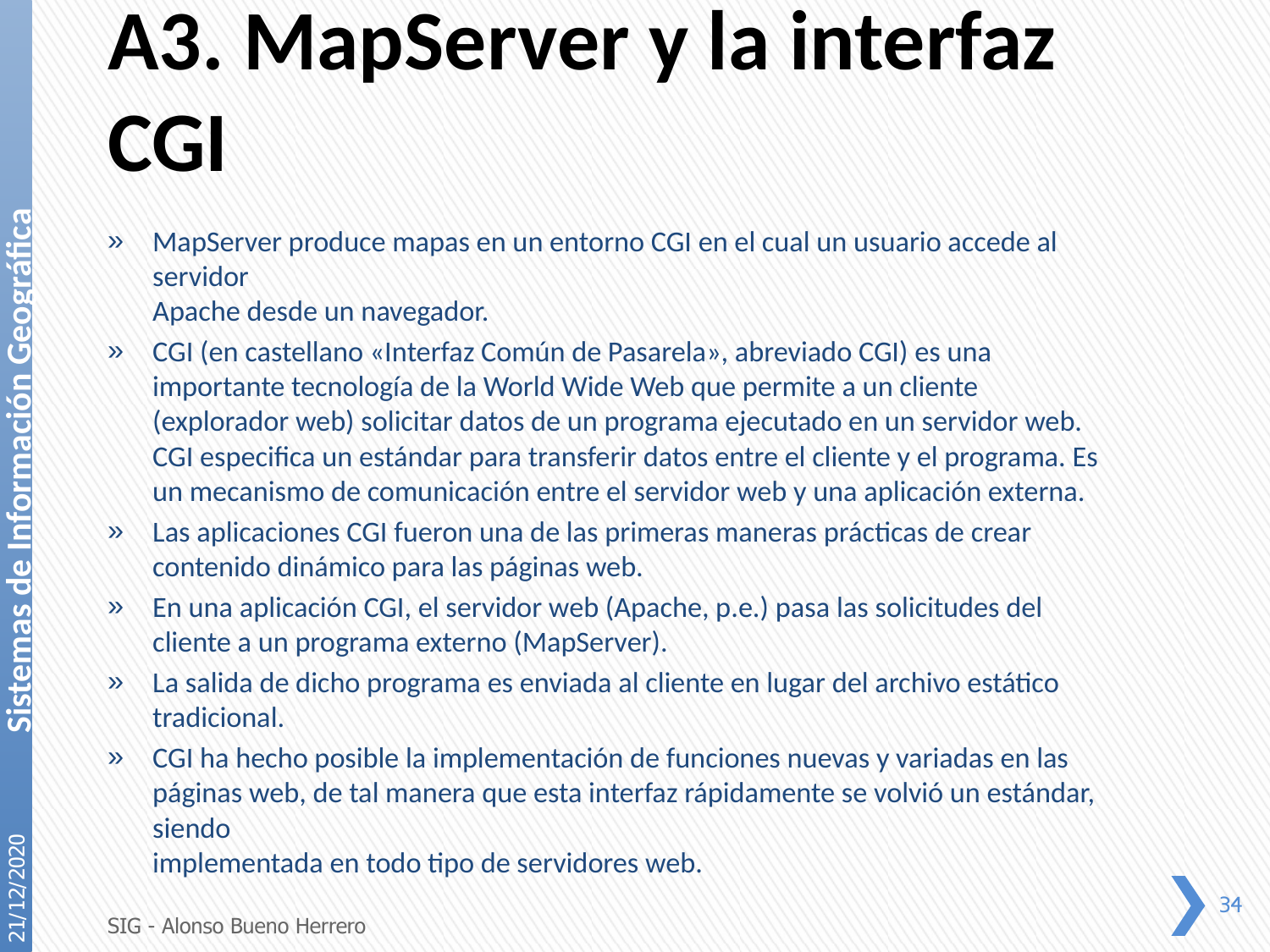

# A3. MapServer y la interfaz CGI
MapServer produce mapas en un entorno CGI en el cual un usuario accede al servidor
Apache desde un navegador.
CGI (en castellano «Interfaz Común de Pasarela», abreviado CGI) es una importante tecnología de la World Wide Web que permite a un cliente (explorador web) solicitar datos de un programa ejecutado en un servidor web. CGI especifica un estándar para transferir datos entre el cliente y el programa. Es un mecanismo de comunicación entre el servidor web y una aplicación externa.
Las aplicaciones CGI fueron una de las primeras maneras prácticas de crear contenido dinámico para las páginas web.
En una aplicación CGI, el servidor web (Apache, p.e.) pasa las solicitudes del cliente a un programa externo (MapServer).
La salida de dicho programa es enviada al cliente en lugar del archivo estático tradicional.
CGI ha hecho posible la implementación de funciones nuevas y variadas en las páginas web, de tal manera que esta interfaz rápidamente se volvió un estándar, siendo
implementada en todo tipo de servidores web.
21/12/2020
34
SIG - Alonso Bueno Herrero